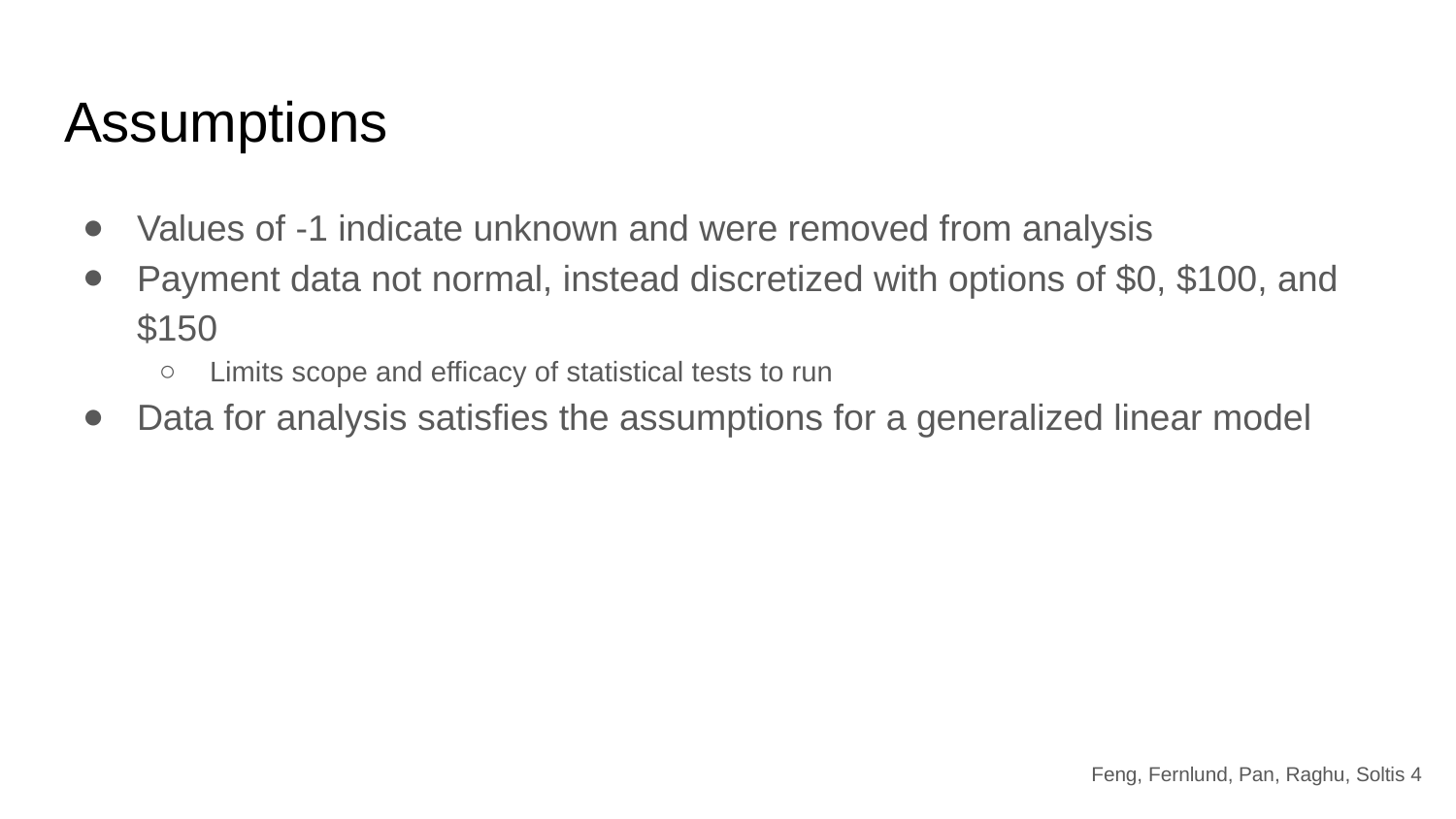

# Assumptions
Values of -1 indicate unknown and were removed from analysis
Payment data not normal, instead discretized with options of $0, $100, and $150
Limits scope and efficacy of statistical tests to run
Data for analysis satisfies the assumptions for a generalized linear model
Feng, Fernlund, Pan, Raghu, Soltis 4